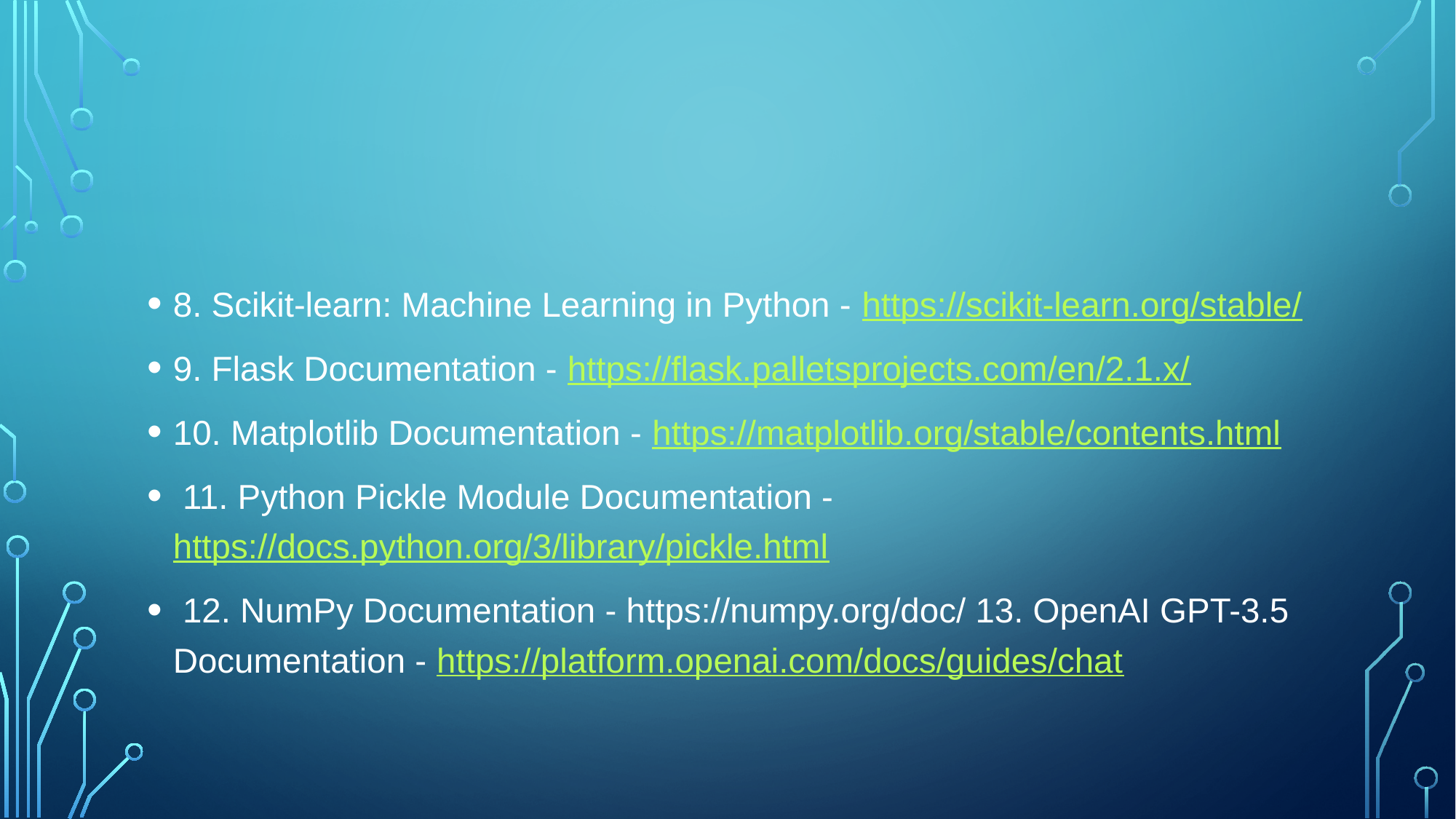

#
8. Scikit-learn: Machine Learning in Python - https://scikit-learn.org/stable/
9. Flask Documentation - https://flask.palletsprojects.com/en/2.1.x/
10. Matplotlib Documentation - https://matplotlib.org/stable/contents.html
 11. Python Pickle Module Documentation - https://docs.python.org/3/library/pickle.html
 12. NumPy Documentation - https://numpy.org/doc/ 13. OpenAI GPT-3.5 Documentation - https://platform.openai.com/docs/guides/chat